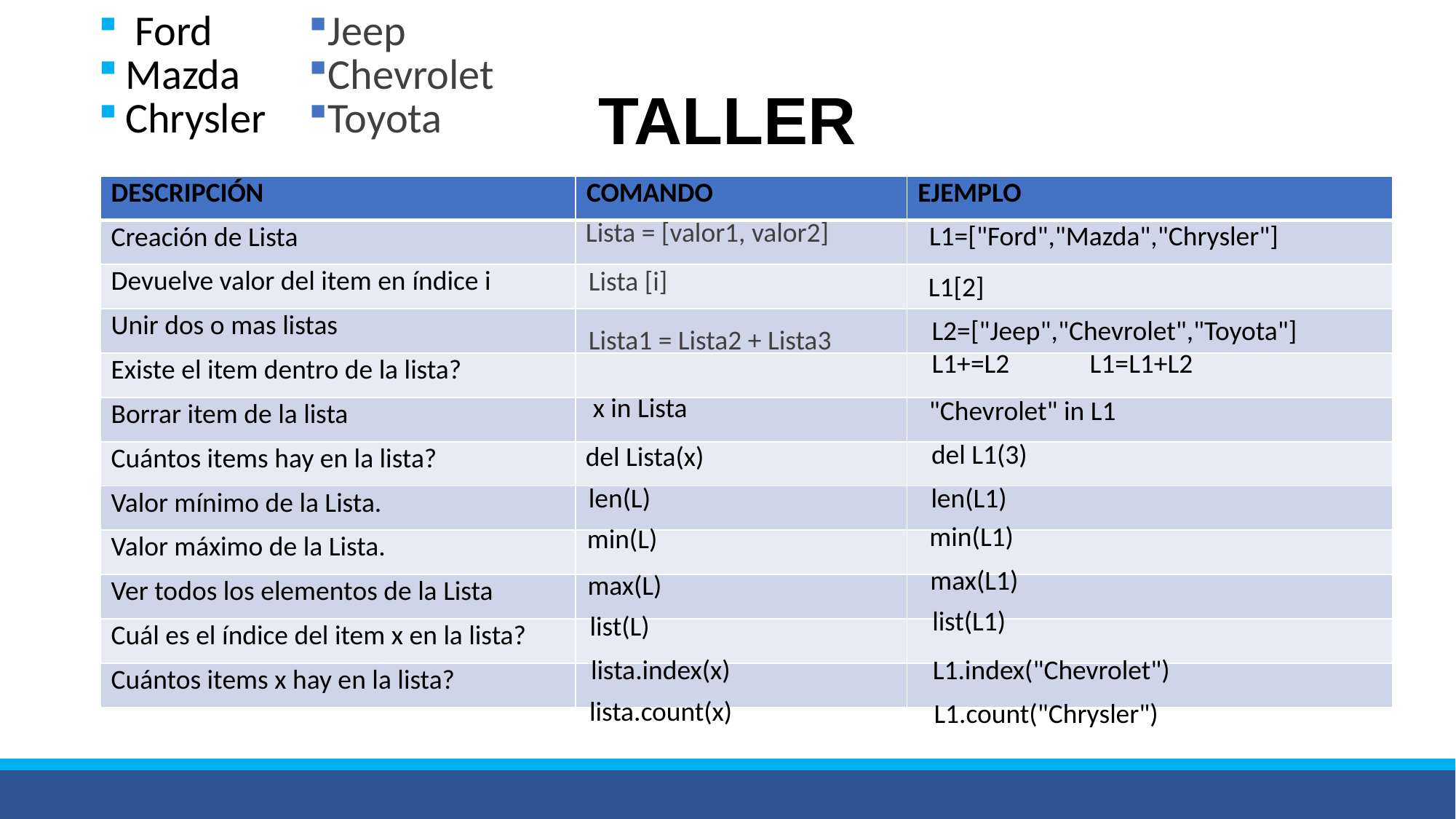

Ford
Mazda
Chrysler

Jeep
Chevrolet
Toyota

# TALLER
| DESCRIPCIÓN | COMANDO | EJEMPLO |
| --- | --- | --- |
| Creación de Lista |  |  |
| Devuelve valor del item en índice i |  |  |
| Unir dos o mas listas |  |  |
| Existe el item dentro de la lista? |  |  |
| Borrar item de la lista |  |  |
| Cuántos items hay en la lista? |  |  |
| Valor mínimo de la Lista. |  |  |
| Valor máximo de la Lista. |  |  |
| Ver todos los elementos de la Lista |  |  |
| Cuál es el índice del item x en la lista? |  |  |
| Cuántos items x hay en la lista? |  |  |
L1=["Ford","Mazda","Chrysler"]
Lista = [valor1, valor2]
L1[2]
Lista [i]
L2=["Jeep","Chevrolet","Toyota"]
L1+=L2             L1=L1+L2
Lista1 = Lista2 + Lista3
x in Lista
"Chevrolet" in L1
del L1(3)
del Lista(x)
len(L)
len(L1)
min(L1)
min(L)
max(L1)
max(L)
list(L1)
list(L)
lista.index(x)
L1.index("Chevrolet")
lista.count(x)
L1.count("Chrysler")